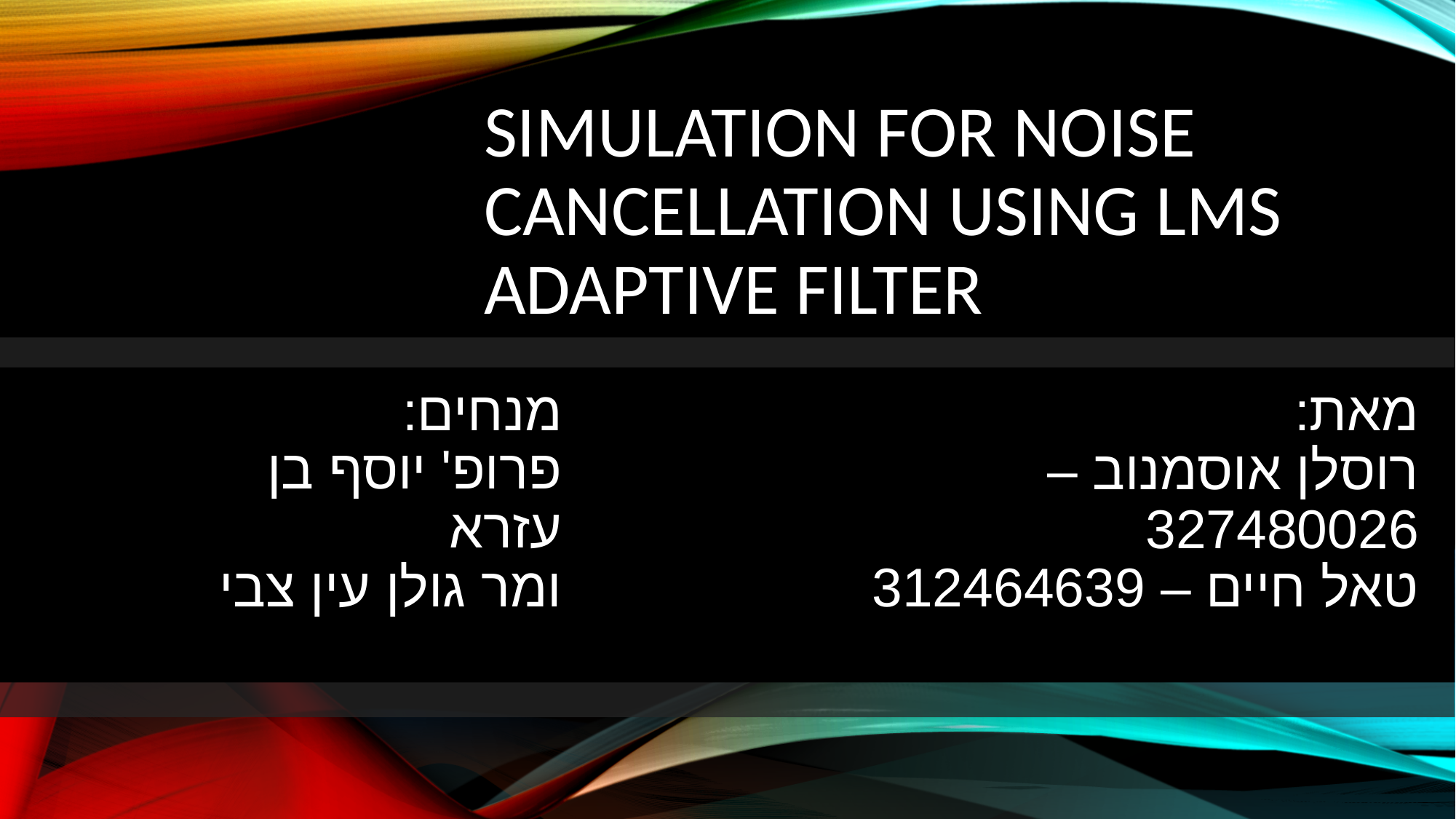

# Simulation for noise cancellation using LMS adaptive filter
מנחים:
פרופ' יוסף בן עזרא
ומר גולן עין צבי
מאת:
רוסלן אוסמנוב – 327480026
טאל חיים – 312464639